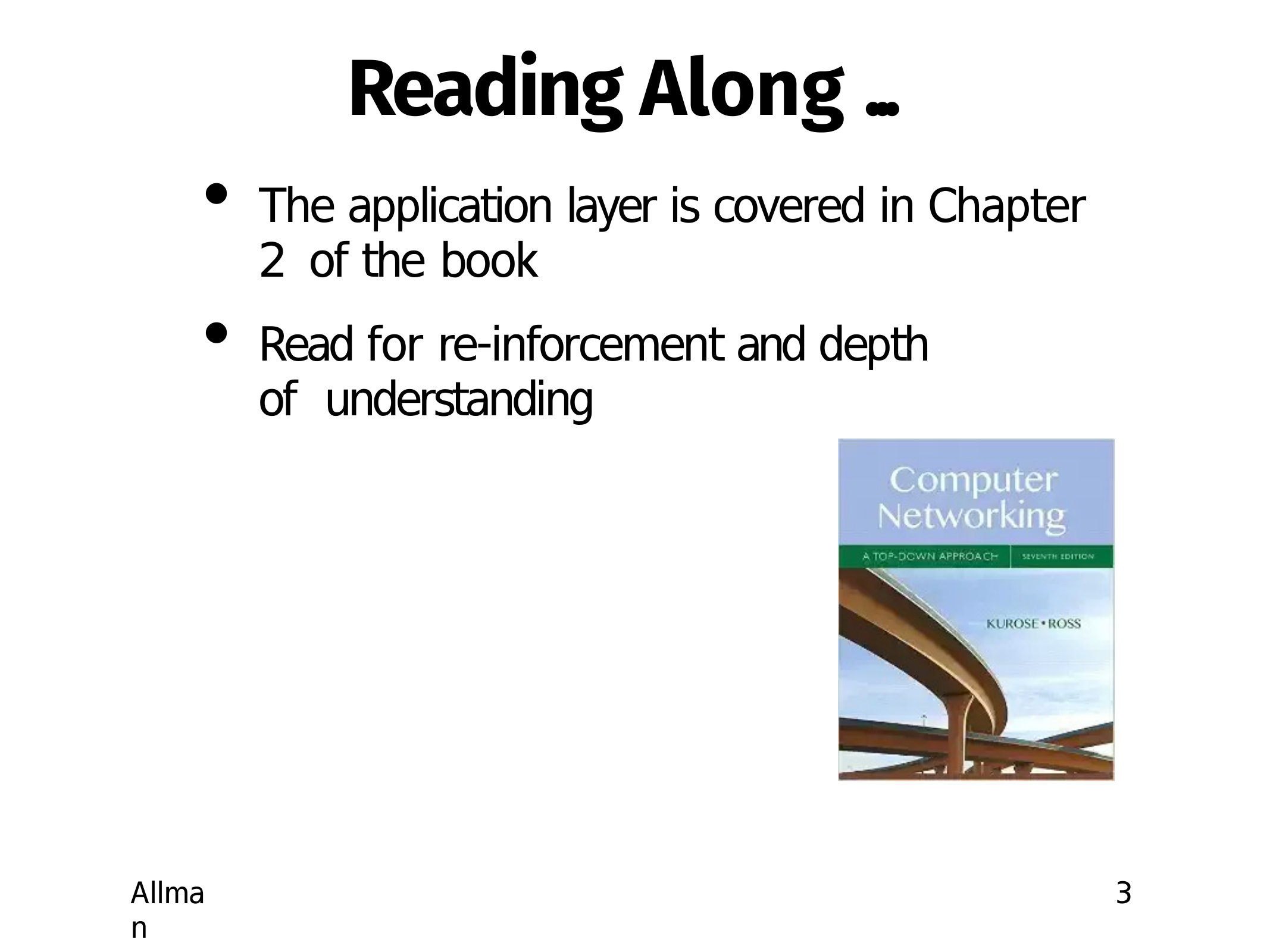

# Reading Along ...
The application layer is covered in Chapter 2  of the book
Read for re-inforcement and depth of  understanding

Allman
3